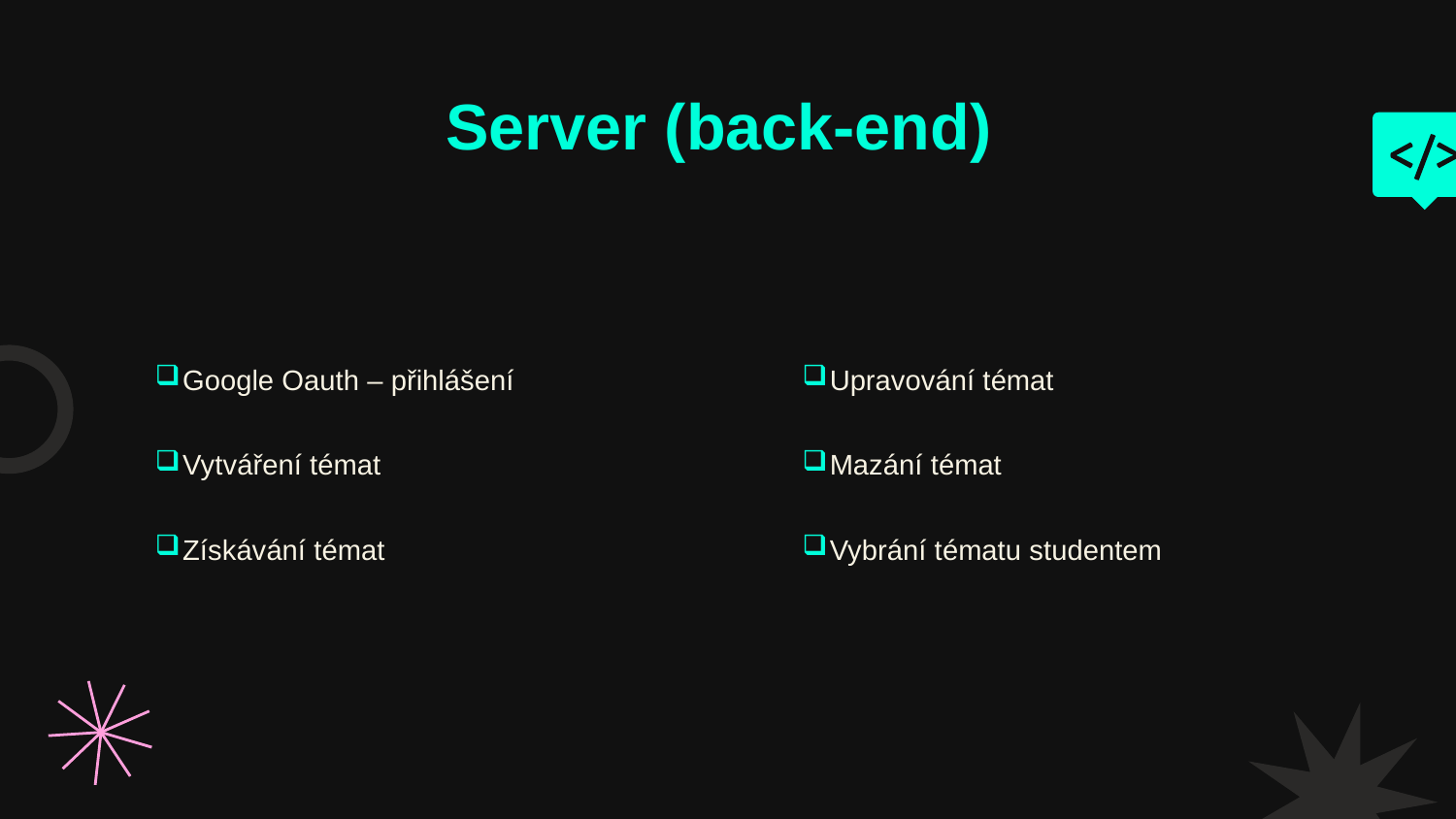

# Server (back-end)
Google Oauth – přihlášení
Vytváření témat
Získávání témat
Upravování témat
Mazání témat
Vybrání tématu studentem